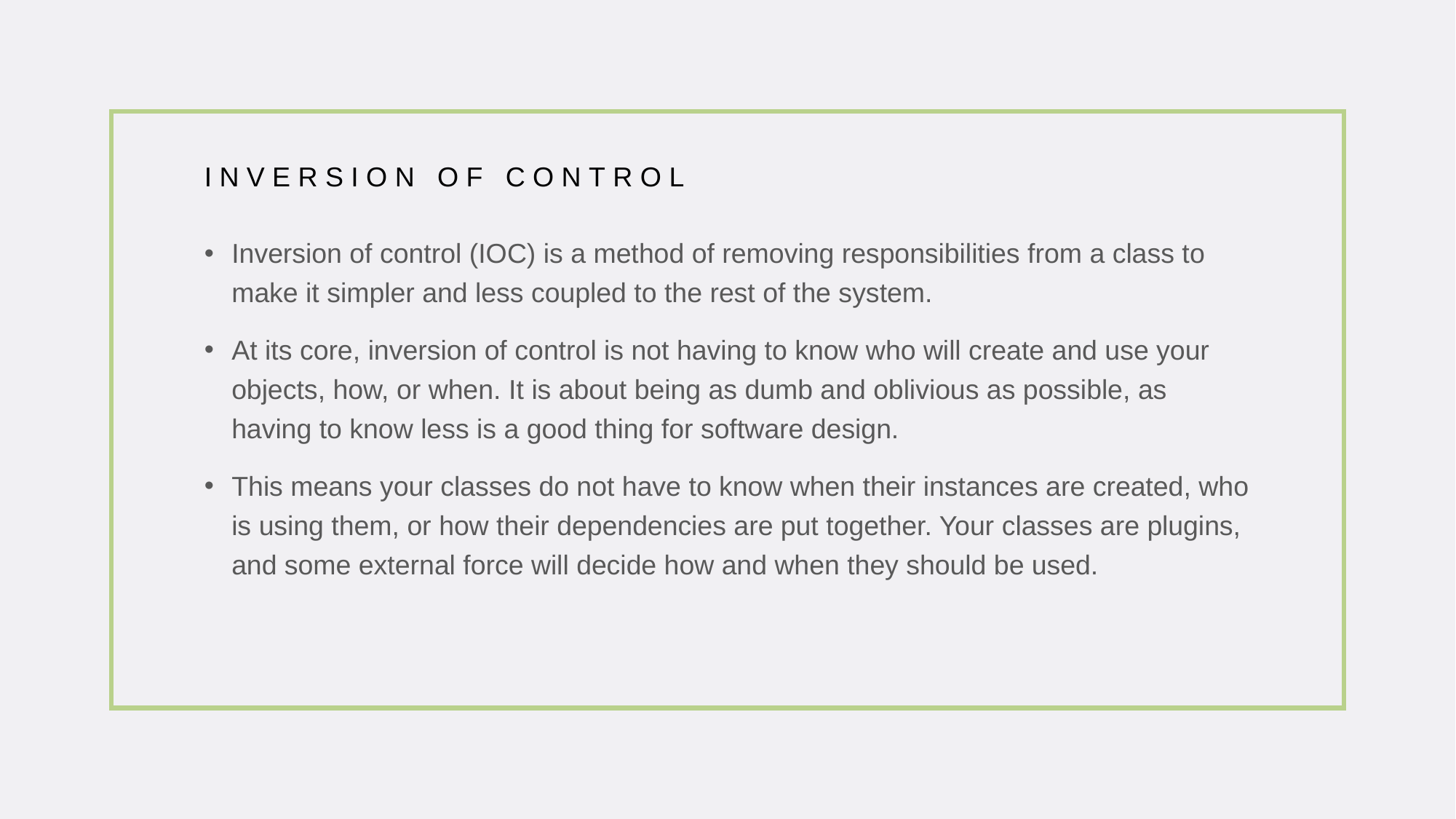

# Inversion of Control
Inversion of control (IOC) is a method of removing responsibilities from a class to make it simpler and less coupled to the rest of the system.
At its core, inversion of control is not having to know who will create and use your objects, how, or when. It is about being as dumb and oblivious as possible, as having to know less is a good thing for software design.
This means your classes do not have to know when their instances are created, who is using them, or how their dependencies are put together. Your classes are plugins, and some external force will decide how and when they should be used.